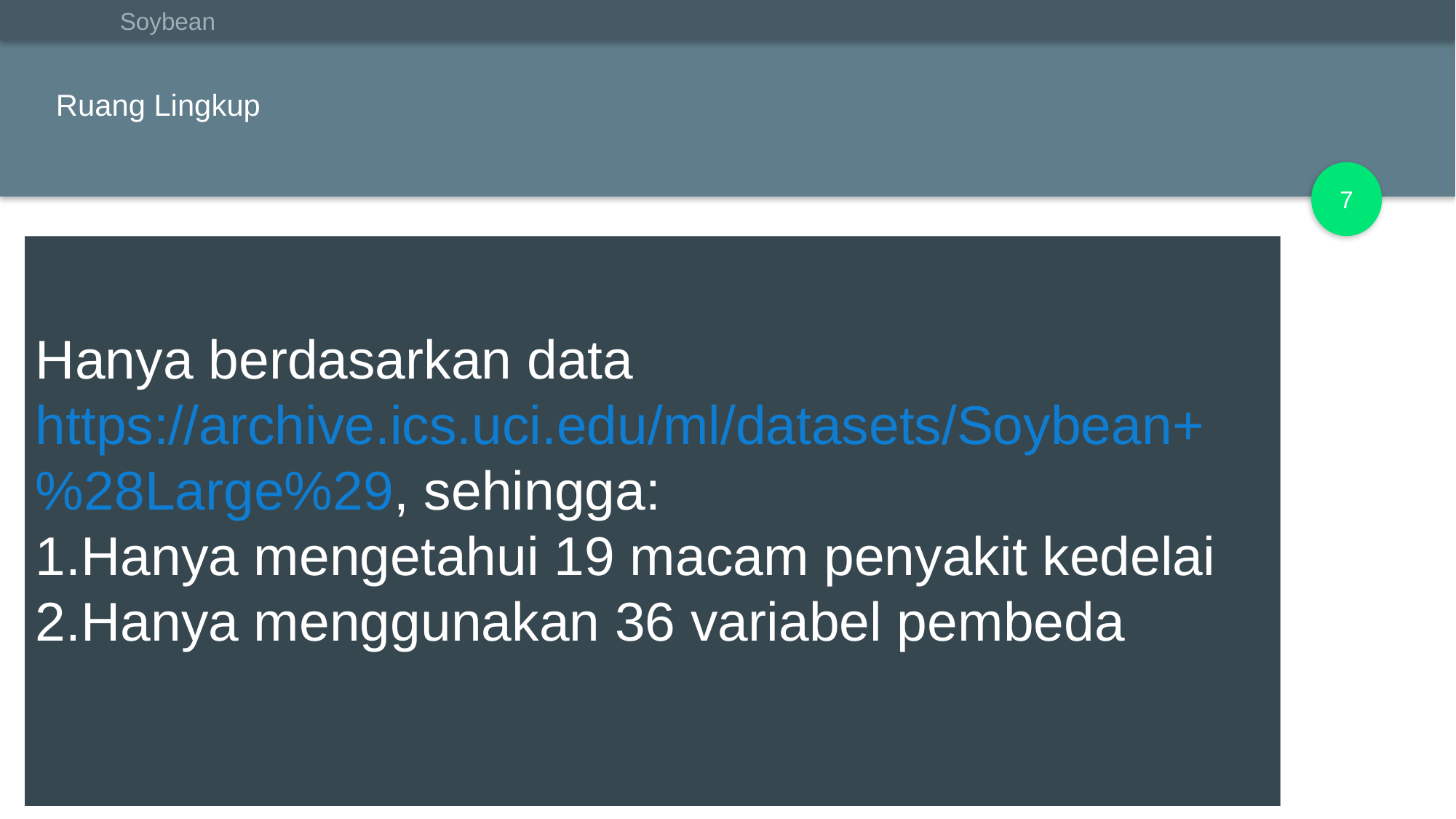

Soybean

Ruang Lingkup
7
Hanya berdasarkan data https://archive.ics.uci.edu/ml/datasets/Soybean+%28Large%29, sehingga:
Hanya mengetahui 19 macam penyakit kedelai
Hanya menggunakan 36 variabel pembeda